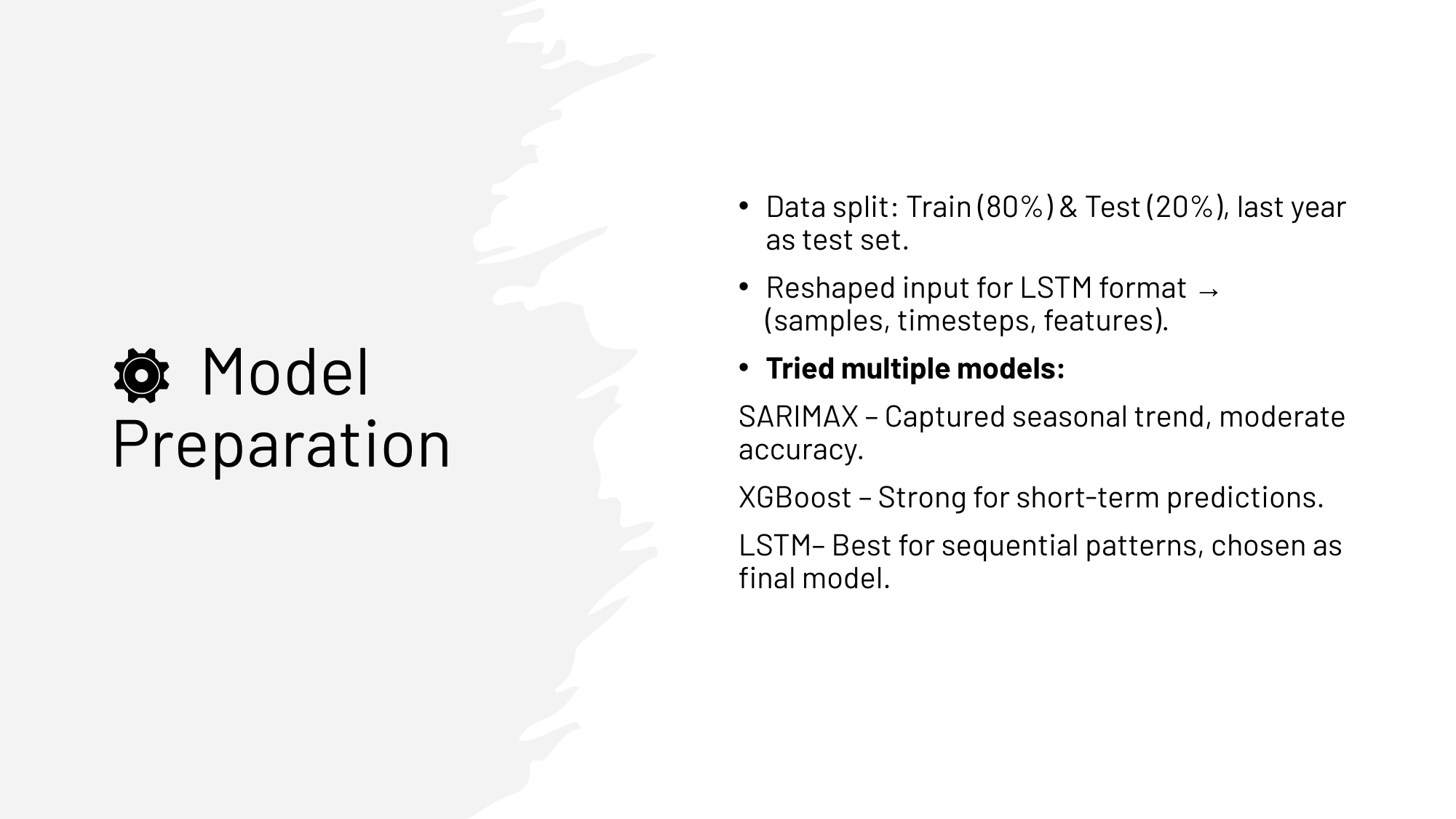

# ⚙  Model Preparation
Data split: Train (80%) & Test (20%), last year as test set.
Reshaped input for LSTM format → (samples, timesteps, features).
Tried multiple models:
SARIMAX – Captured seasonal trend, moderate accuracy.
XGBoost – Strong for short-term predictions.
LSTM– Best for sequential patterns, chosen as final model.